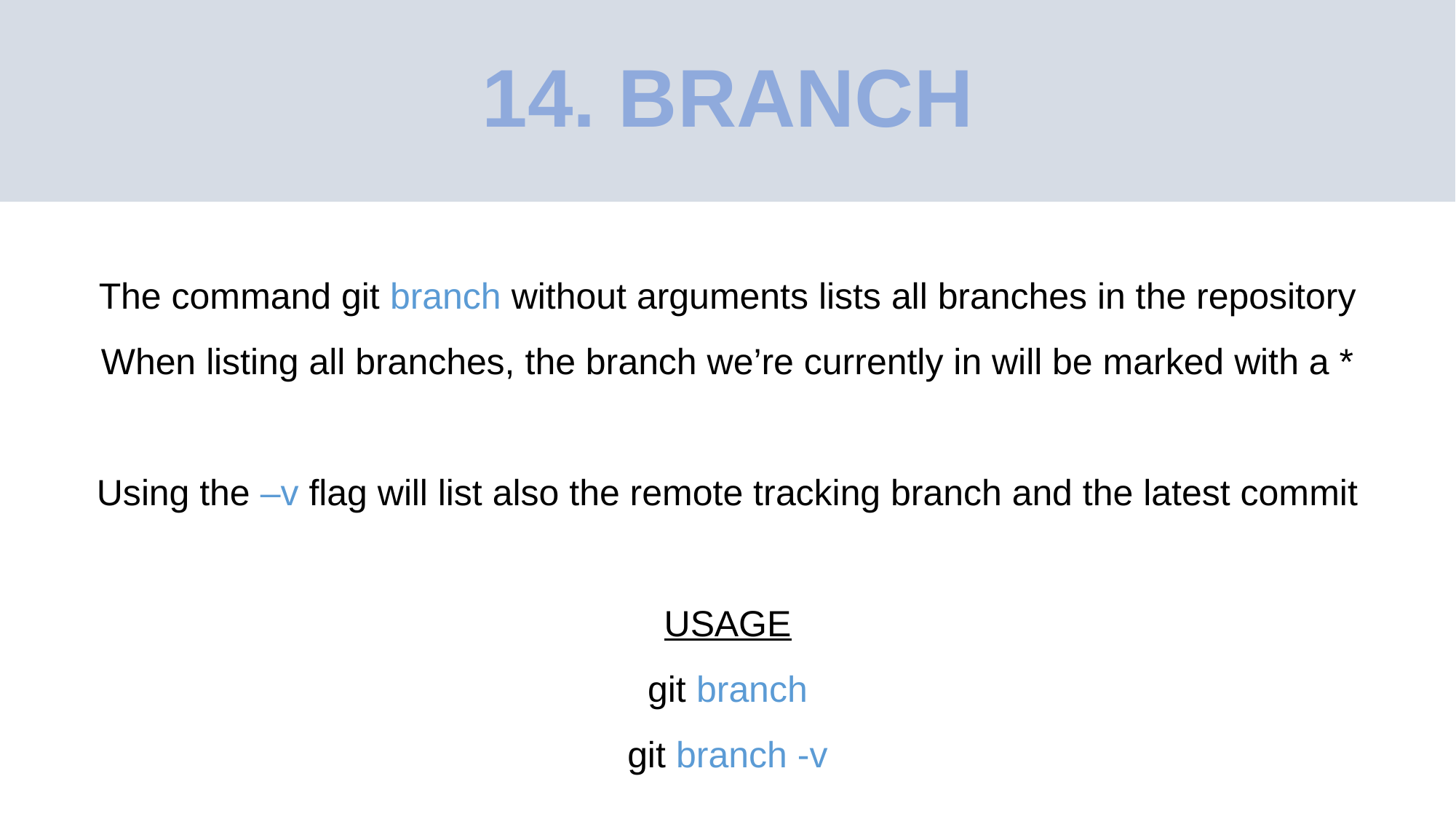

# 14. BRANCH

The command git branch without arguments lists all branches in the repository
When listing all branches, the branch we’re currently in will be marked with a *

Using the –v flag will list also the remote tracking branch and the latest commit

USAGE
git branch
git branch -v